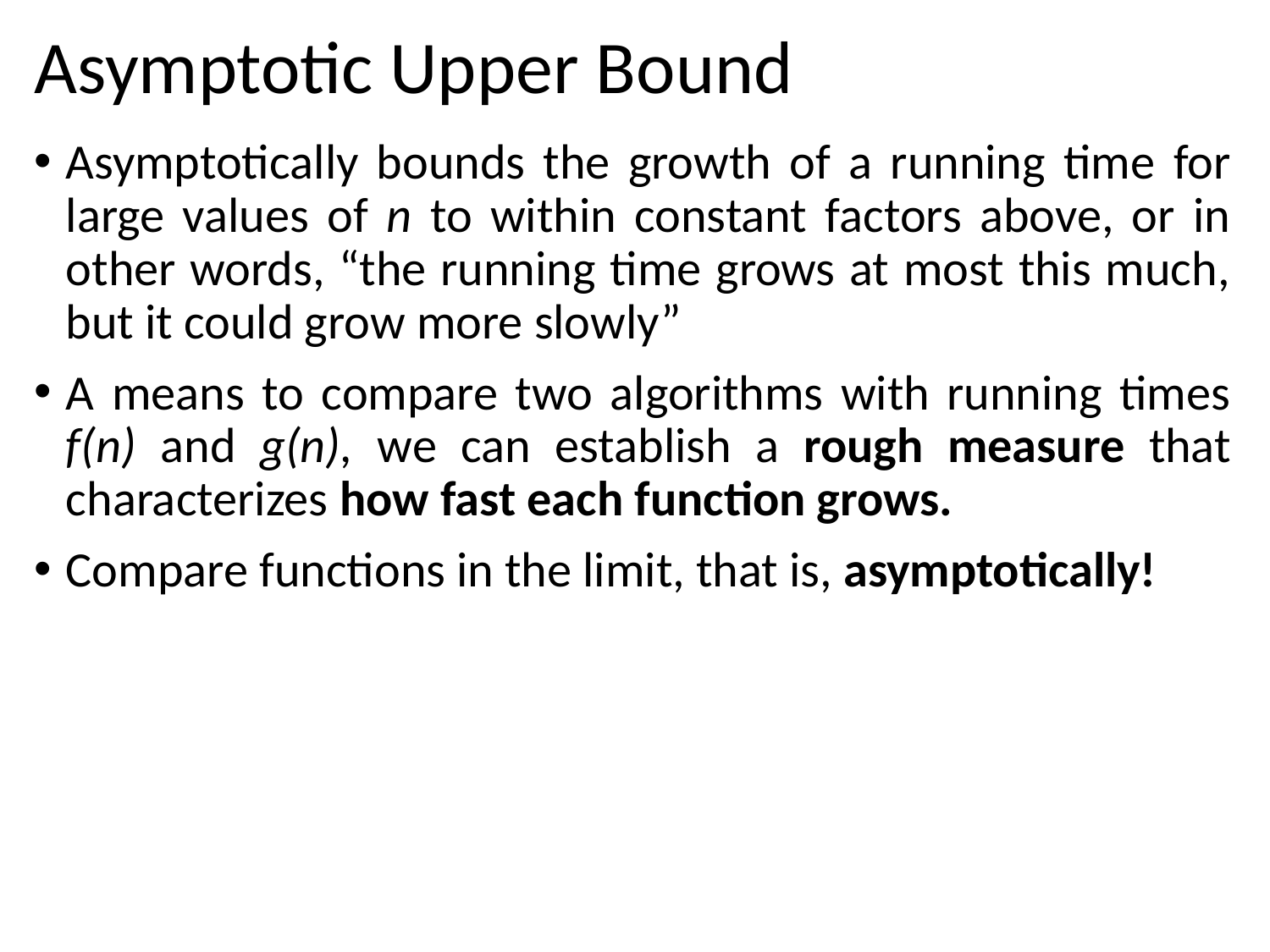

# Asymptotic Upper Bound
Asymptotically bounds the growth of a running time for large values of n to within constant factors above, or in other words, “the running time grows at most this much, but it could grow more slowly”
A means to compare two algorithms with running times f(n) and g(n), we can establish a rough measure that characterizes how fast each function grows.
Compare functions in the limit, that is, asymptotically!